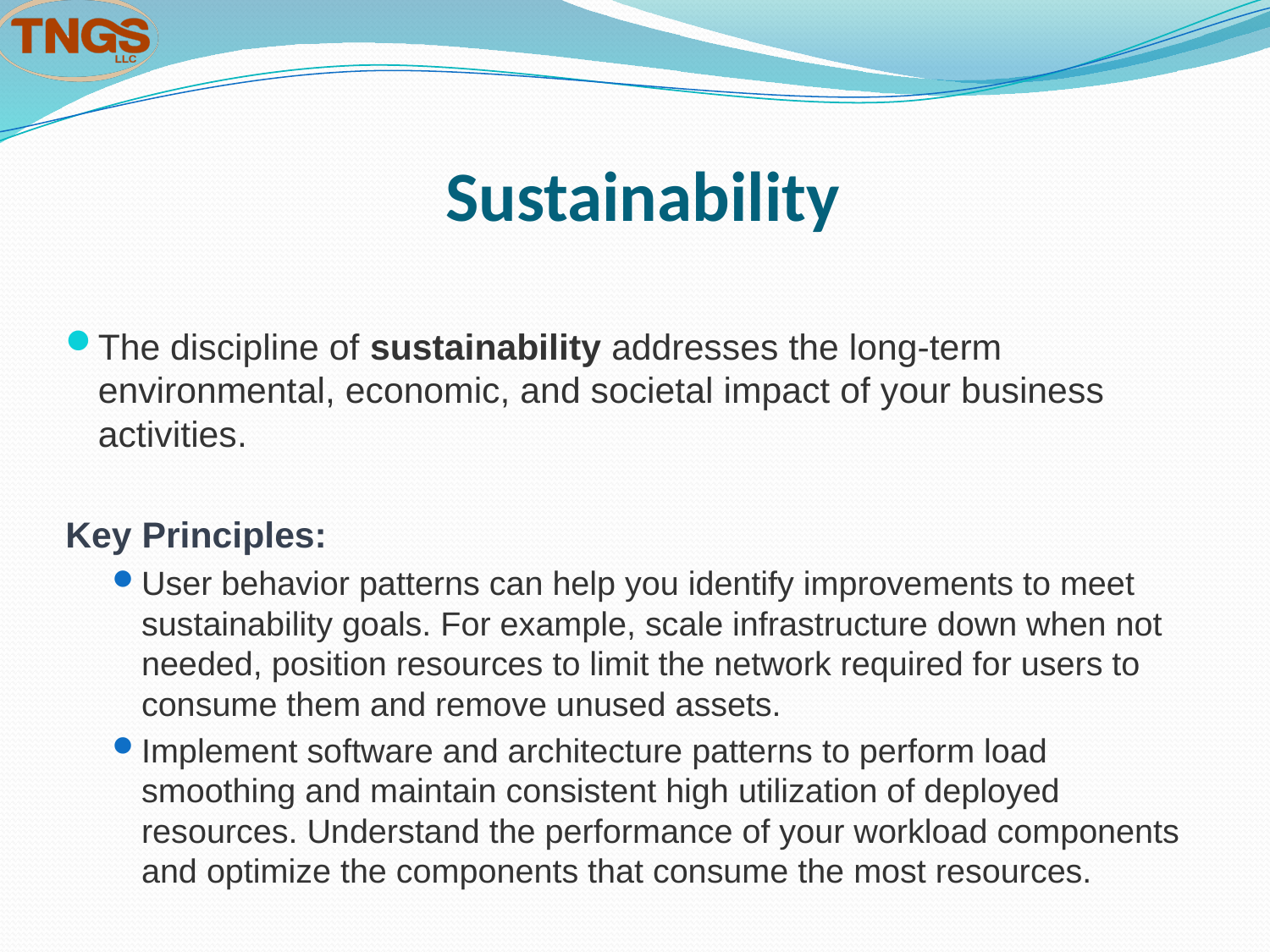

# Sustainability
The discipline of sustainability addresses the long-term environmental, economic, and societal impact of your business activities.

Key Principles:
User behavior patterns can help you identify improvements to meet sustainability goals. For example, scale infrastructure down when not needed, position resources to limit the network required for users to consume them and remove unused assets.
Implement software and architecture patterns to perform load smoothing and maintain consistent high utilization of deployed resources. Understand the performance of your workload components and optimize the components that consume the most resources.